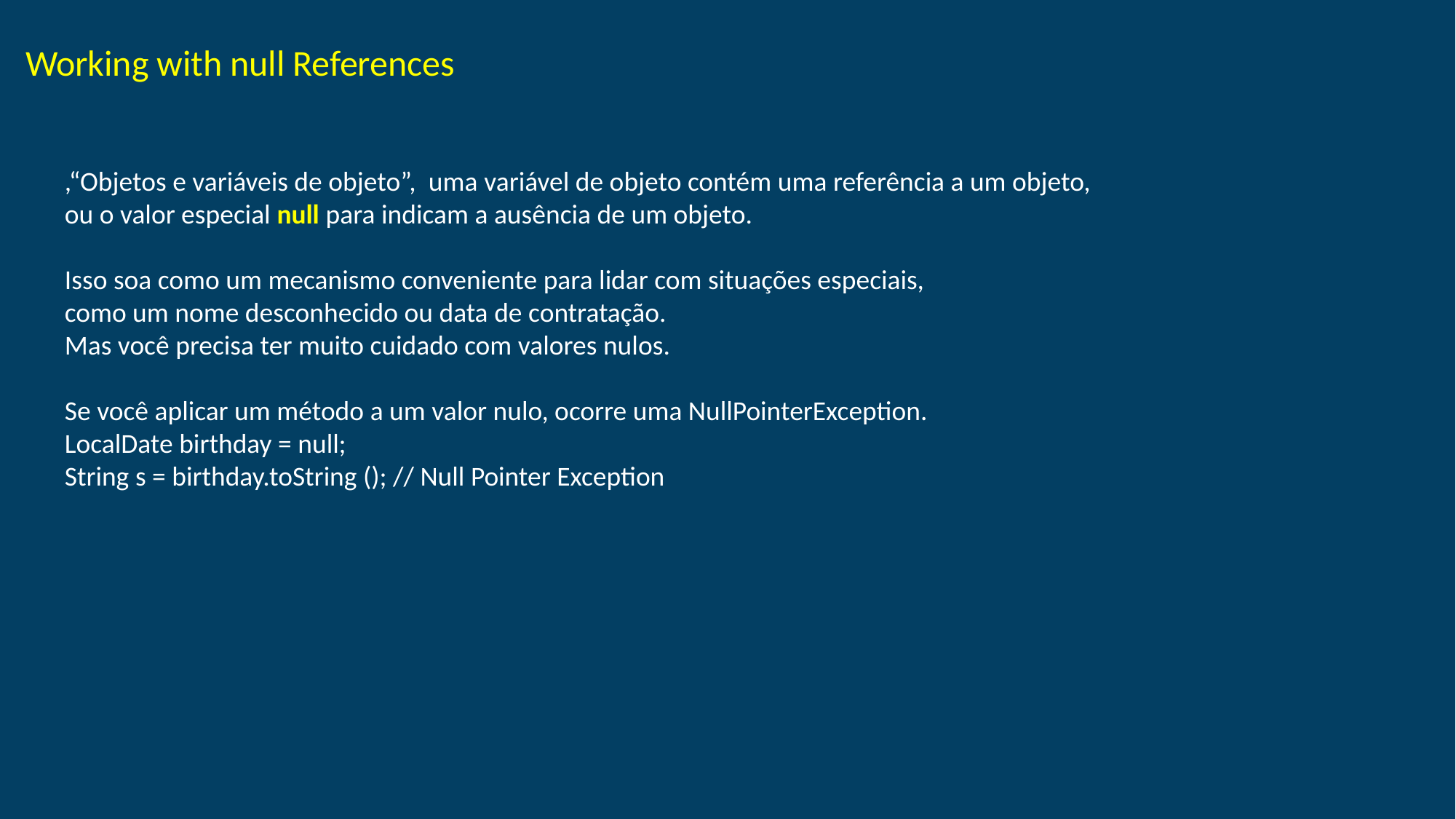

# Working with null References
,“Objetos e variáveis de objeto”,  uma variável de objeto contém uma referência a um objeto,
ou o valor especial null para indicam a ausência de um objeto.

Isso soa como um mecanismo conveniente para lidar com situações especiais,
como um nome desconhecido ou data de contratação.
Mas você precisa ter muito cuidado com valores nulos.

Se você aplicar um método a um valor nulo, ocorre uma NullPointerException.
LocalDate birthday = null;
String s = birthday.toString (); // Null Pointer Exception